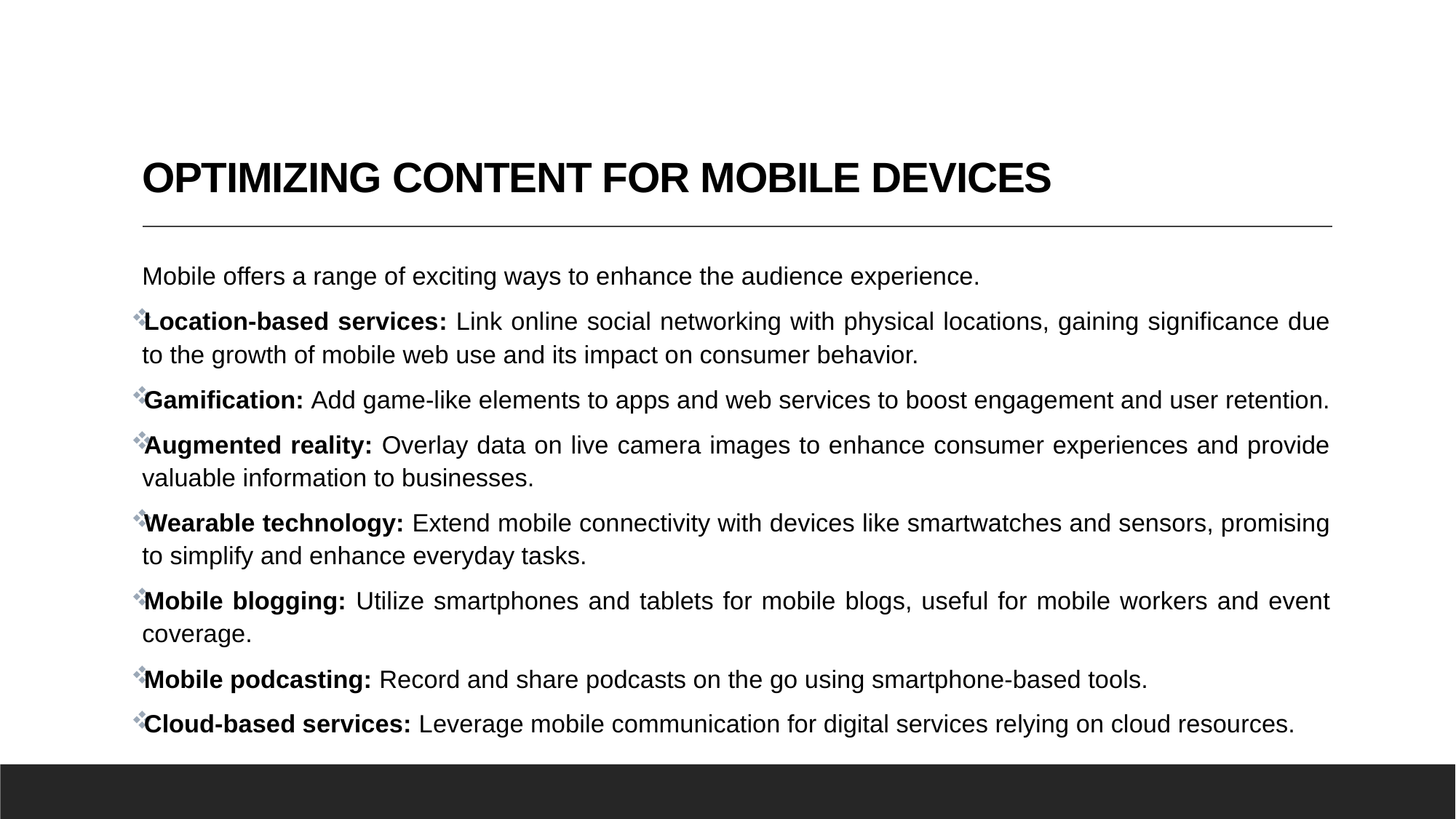

# OPTIMIZING CONTENT FOR MOBILE DEVICES
Mobile offers a range of exciting ways to enhance the audience experience.
Location-based services: Link online social networking with physical locations, gaining significance due to the growth of mobile web use and its impact on consumer behavior.
Gamification: Add game-like elements to apps and web services to boost engagement and user retention.
Augmented reality: Overlay data on live camera images to enhance consumer experiences and provide valuable information to businesses.
Wearable technology: Extend mobile connectivity with devices like smartwatches and sensors, promising to simplify and enhance everyday tasks.
Mobile blogging: Utilize smartphones and tablets for mobile blogs, useful for mobile workers and event coverage.
Mobile podcasting: Record and share podcasts on the go using smartphone-based tools.
Cloud-based services: Leverage mobile communication for digital services relying on cloud resources.